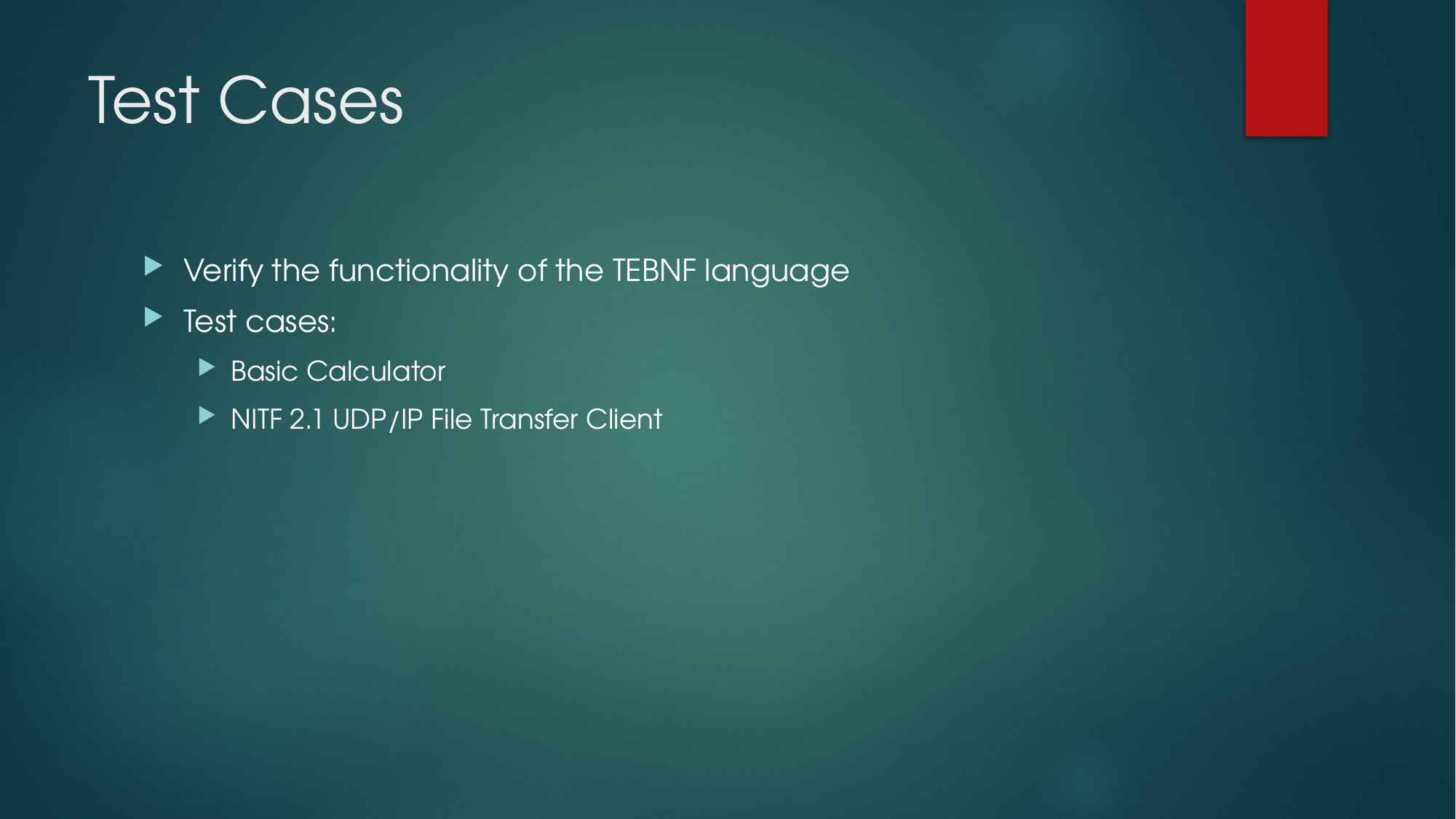

# Test Cases
Verify the functionality of the TEBNF language
Test cases:
Basic Calculator
NITF 2.1 UDP/IP File Transfer Client